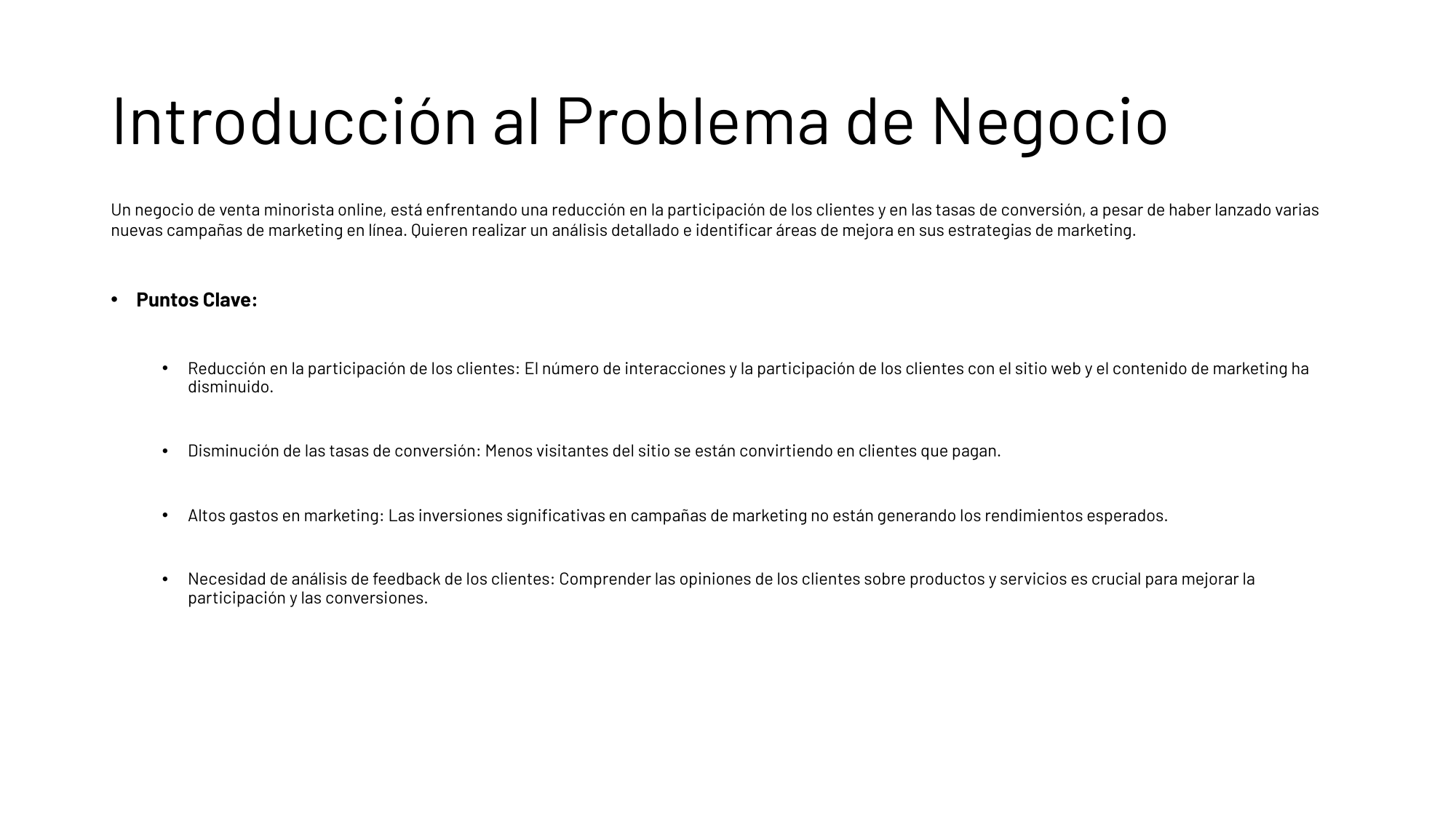

# Introducción al Problema de Negocio
Un negocio de venta minorista online, está enfrentando una reducción en la participación de los clientes y en las tasas de conversión, a pesar de haber lanzado varias nuevas campañas de marketing en línea. Quieren realizar un análisis detallado e identificar áreas de mejora en sus estrategias de marketing.

Puntos Clave:

Reducción en la participación de los clientes: El número de interacciones y la participación de los clientes con el sitio web y el contenido de marketing ha disminuido.

Disminución de las tasas de conversión: Menos visitantes del sitio se están convirtiendo en clientes que pagan.

Altos gastos en marketing: Las inversiones significativas en campañas de marketing no están generando los rendimientos esperados.

Necesidad de análisis de feedback de los clientes: Comprender las opiniones de los clientes sobre productos y servicios es crucial para mejorar la participación y las conversiones.